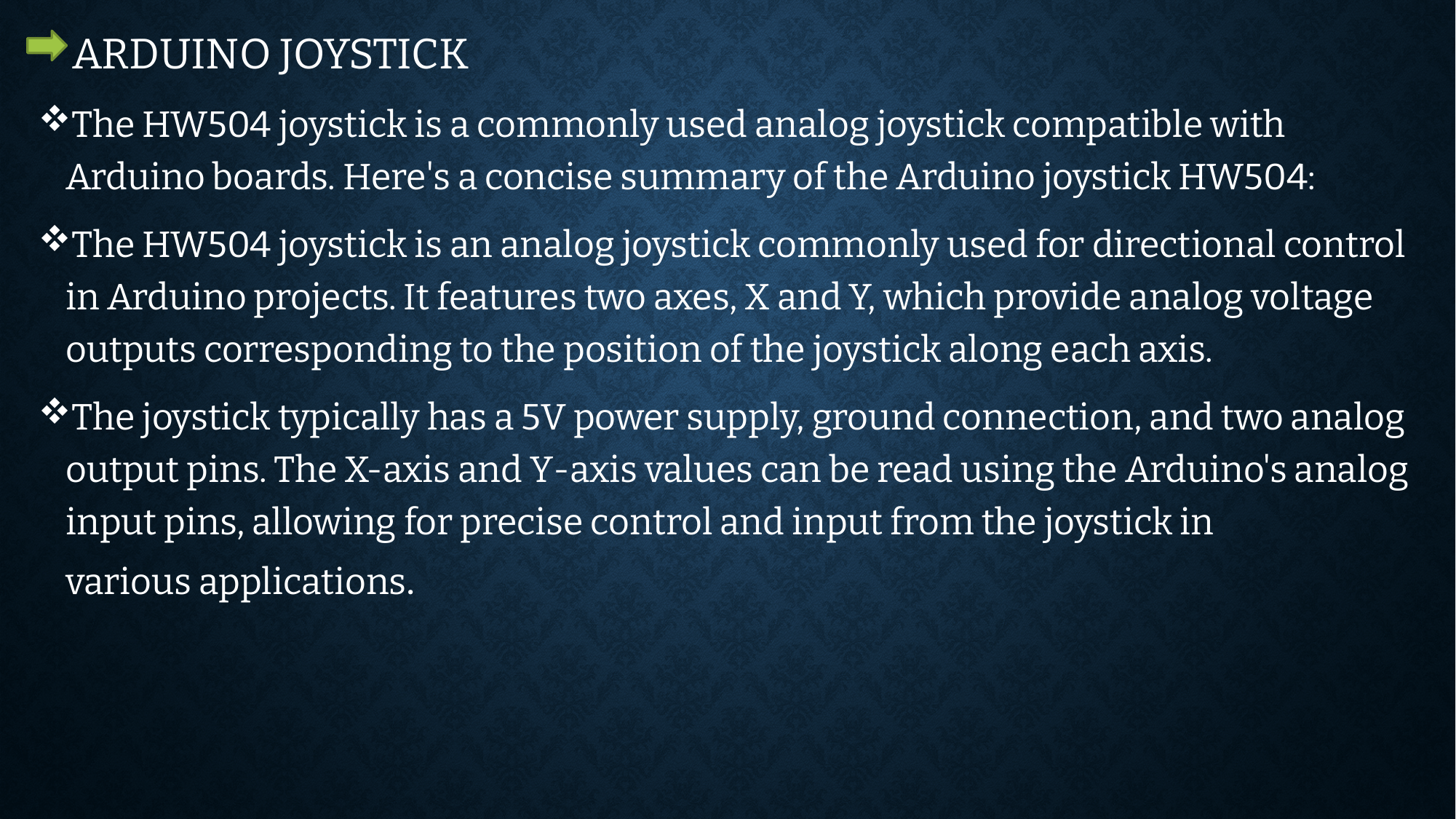

ARDUINO JOYSTICK
The HW504 joystick is a commonly used analog joystick compatible with Arduino boards. Here's a concise summary of the Arduino joystick HW504:
The HW504 joystick is an analog joystick commonly used for directional control in Arduino projects. It features two axes, X and Y, which provide analog voltage outputs corresponding to the position of the joystick along each axis.
The joystick typically has a 5V power supply, ground connection, and two analog output pins. The X-axis and Y-axis values can be read using the Arduino's analog input pins, allowing for precise control and input from the joystick in various applications.